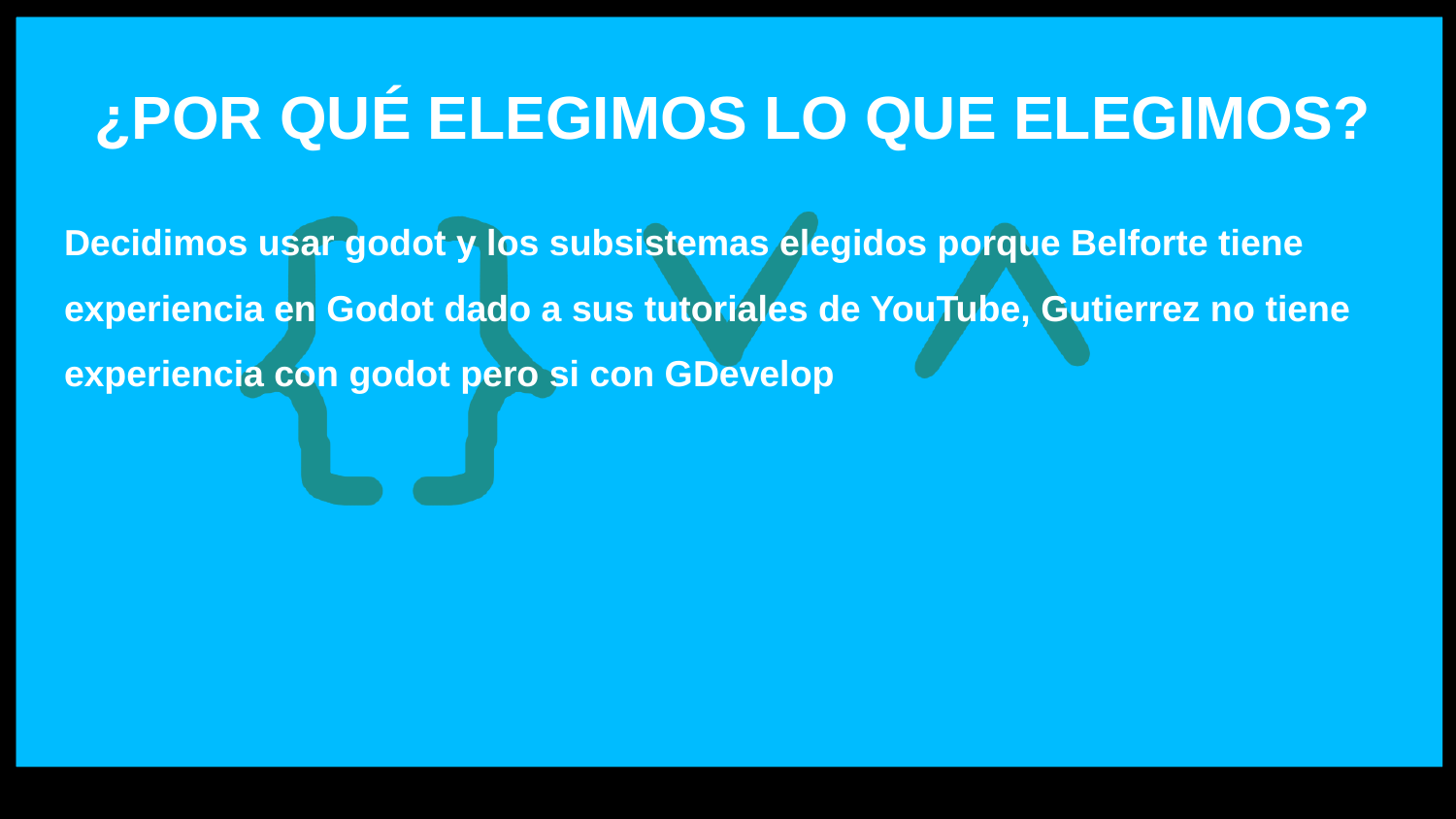

# ¿POR QUÉ ELEGIMOS LO QUE ELEGIMOS?
Decidimos usar godot y los subsistemas elegidos porque Belforte tiene experiencia en Godot dado a sus tutoriales de YouTube, Gutierrez no tiene experiencia con godot pero si con GDevelop